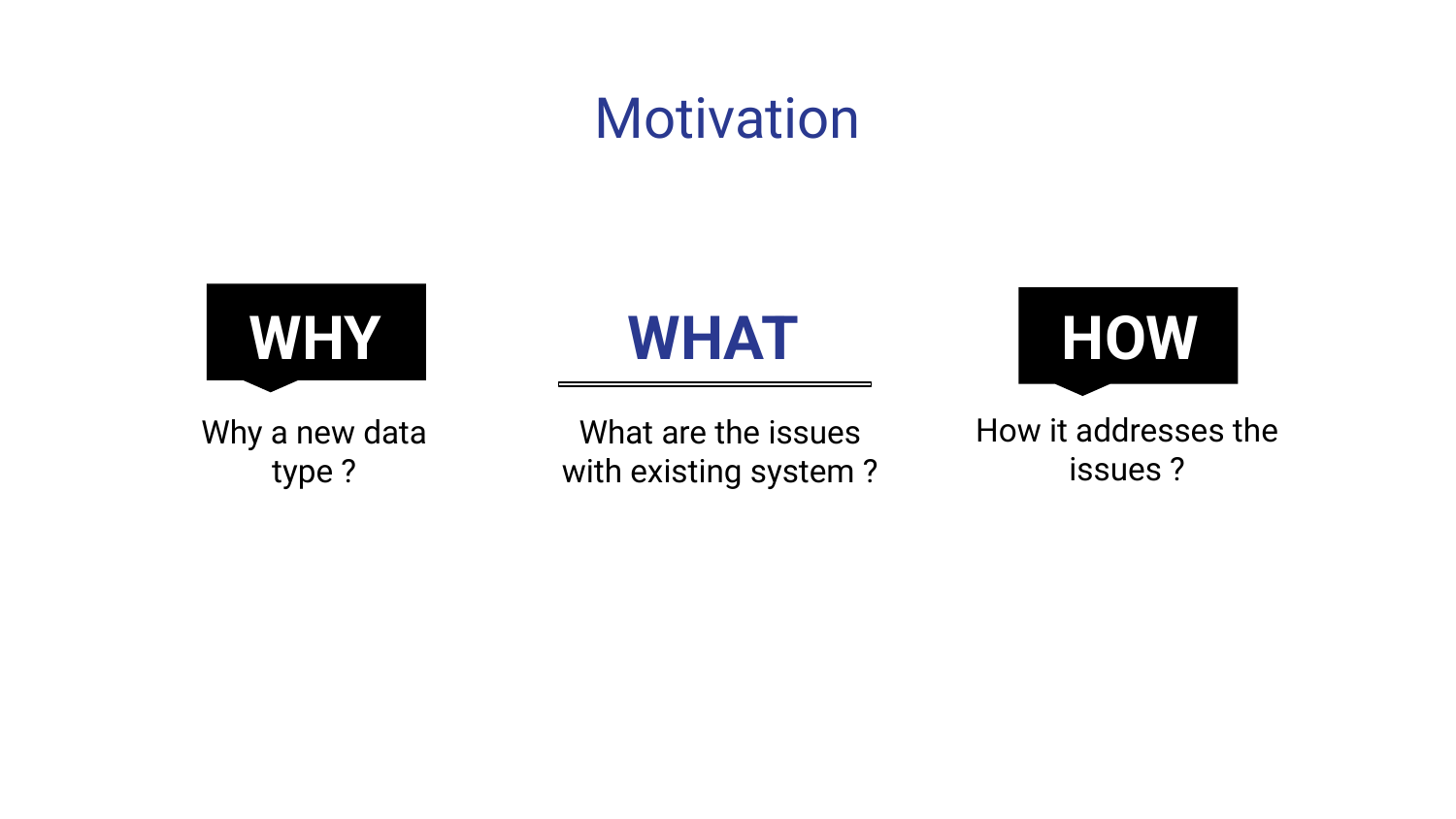

Motivation

WHY
Why a new data type ?
WHAT

What are the issues with existing system ?
HOW

How it addresses the issues ?